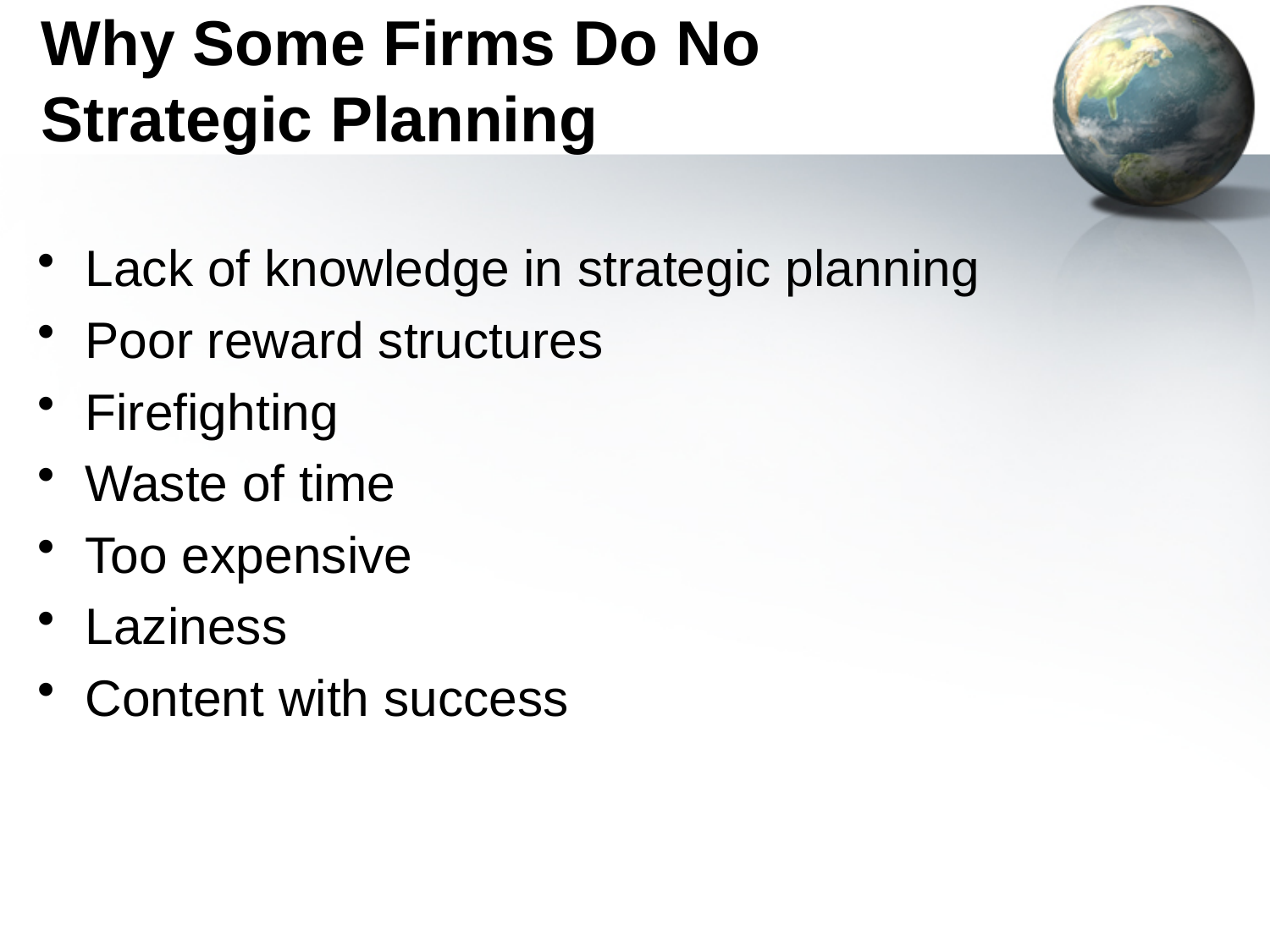

# Why Some Firms Do No Strategic Planning
Lack of knowledge in strategic planning
Poor reward structures
Firefighting
Waste of time
Too expensive
Laziness
Content with success